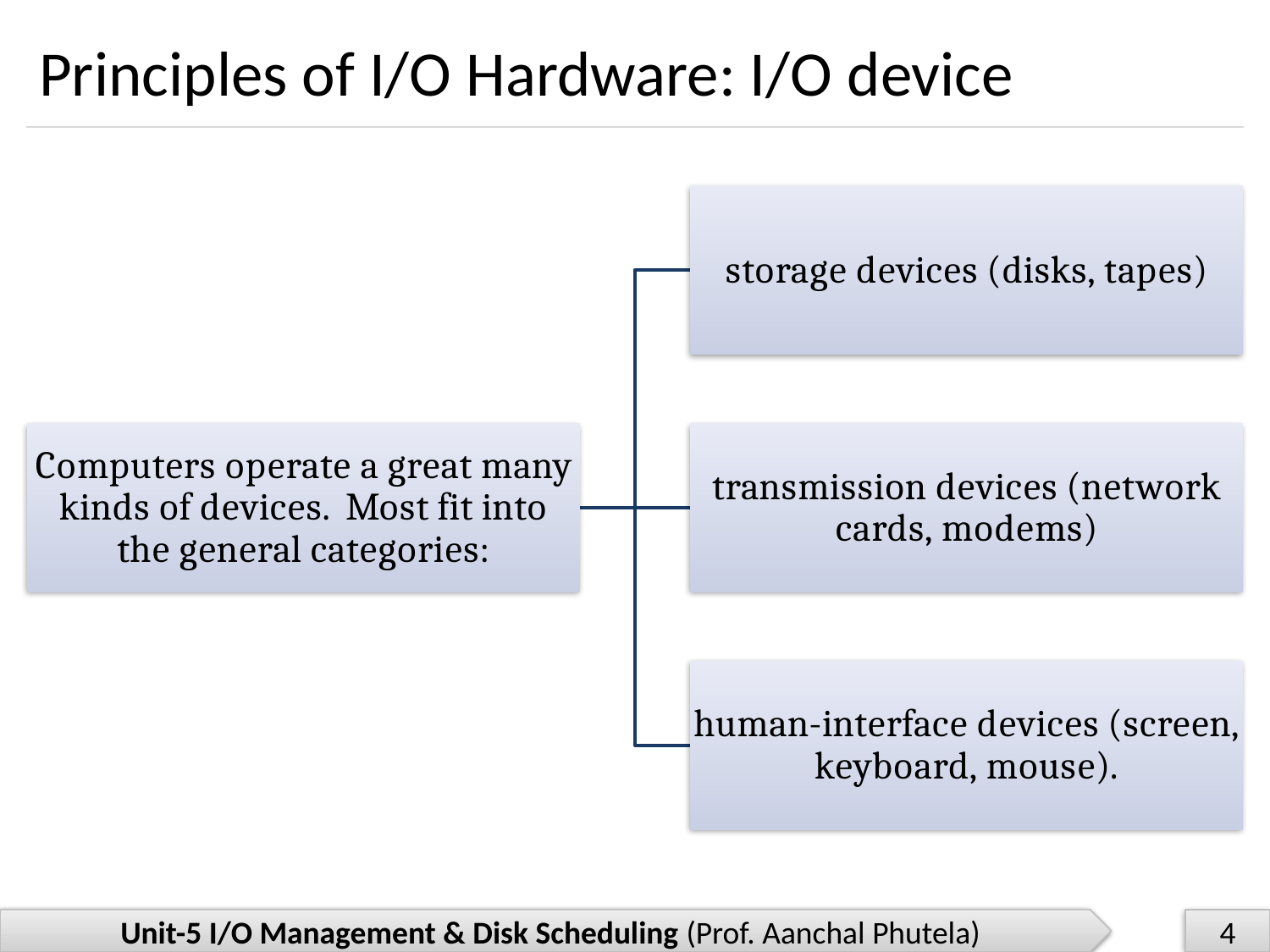

# Principles of I/O Hardware: I/O device
Computers operate a great many kinds of devices.  Most fit into the general categories:
storage devices (disks, tapes)
transmission devices (network cards, modems)
human-interface devices (screen, keyboard, mouse).